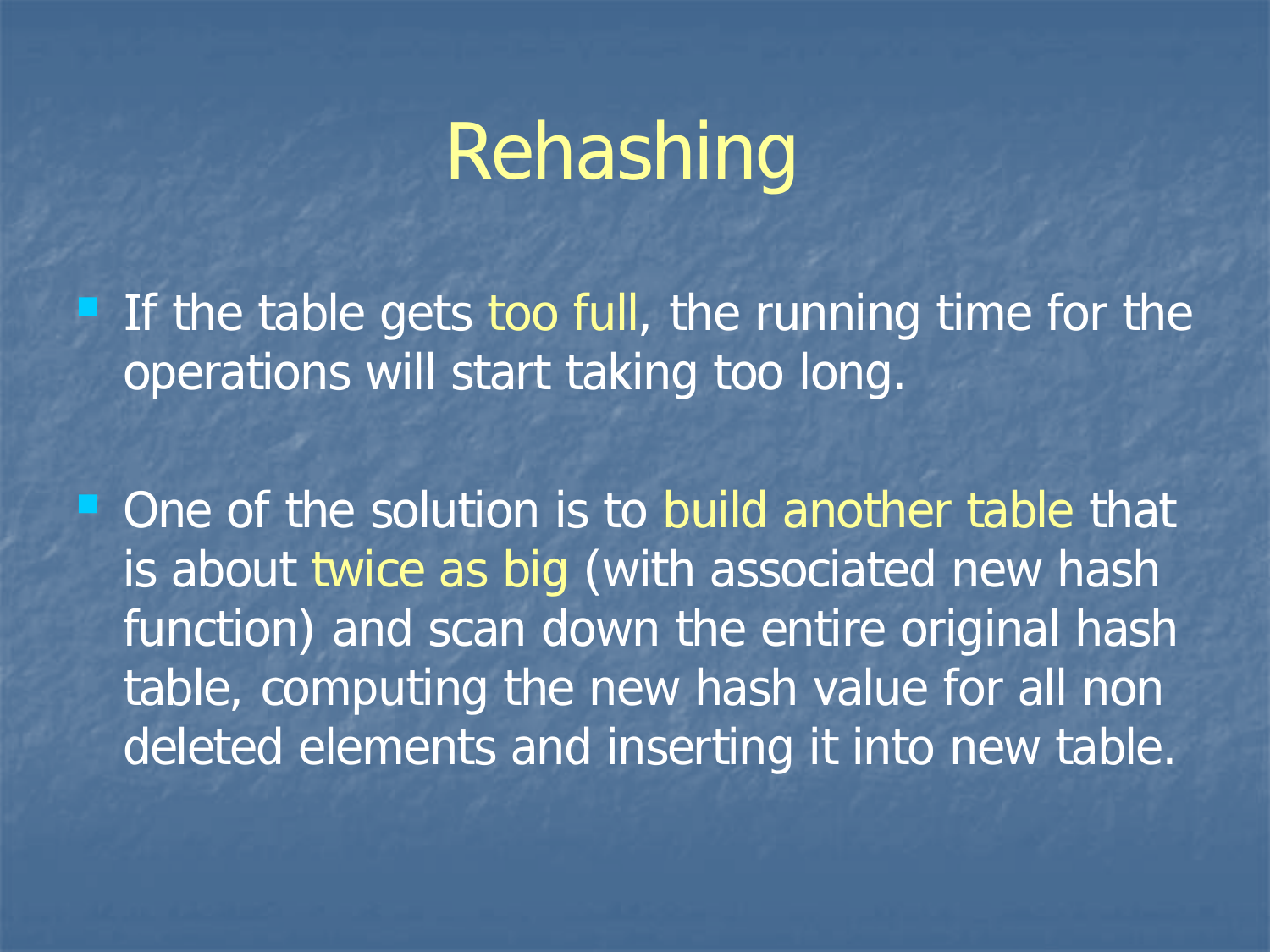

# Rehashing
If the table gets too full, the running time for the operations will start taking too long.

One of the solution is to build another table that is about twice as big (with associated new hash function) and scan down the entire original hash table, computing the new hash value for all non deleted elements and inserting it into new table.